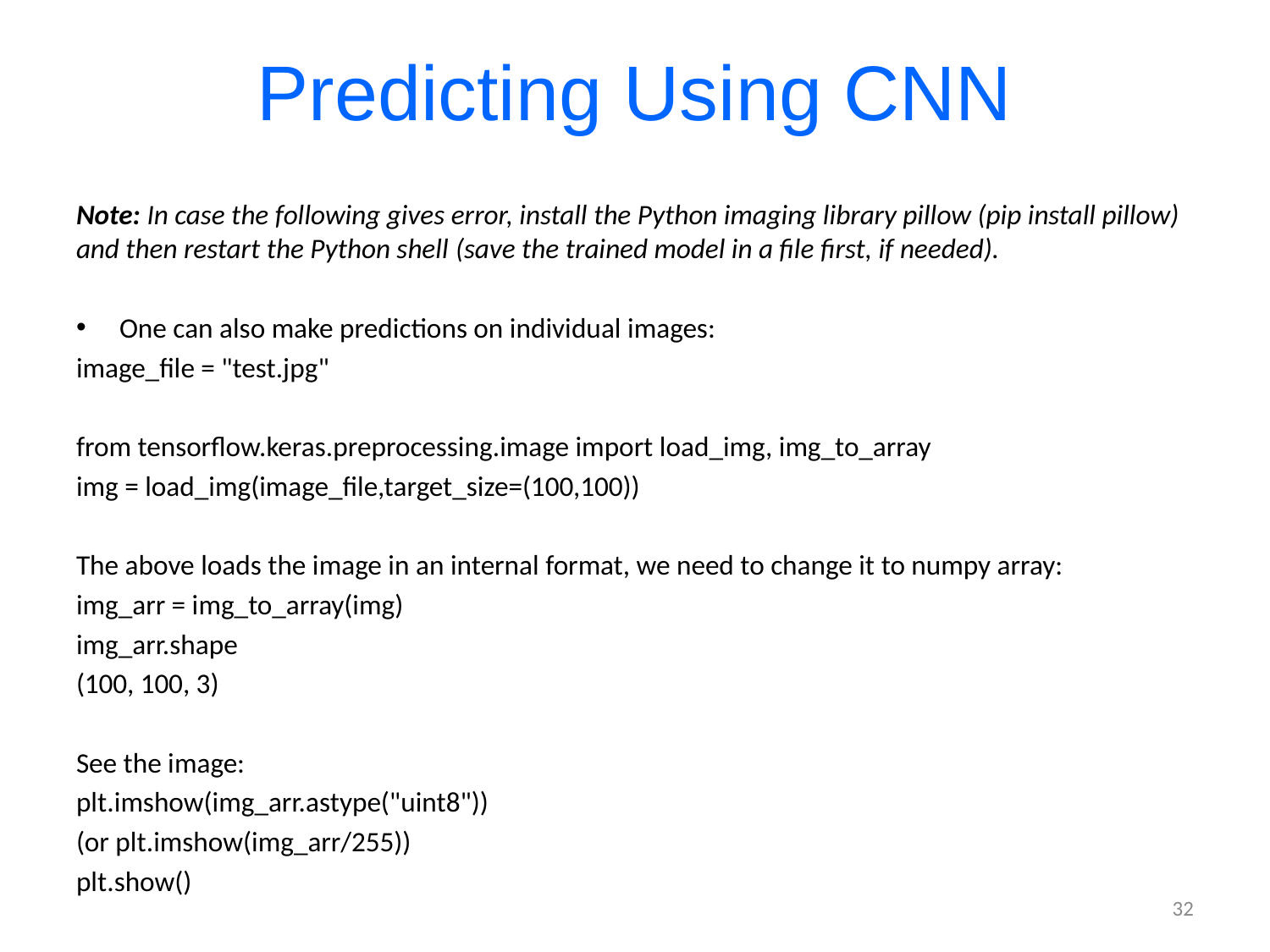

# Predicting Using CNN
Note: In case the following gives error, install the Python imaging library pillow (pip install pillow) and then restart the Python shell (save the trained model in a file first, if needed).

One can also make predictions on individual images:
image_file = "test.jpg"

from tensorflow.keras.preprocessing.image import load_img, img_to_array
img = load_img(image_file,target_size=(100,100))

The above loads the image in an internal format, we need to change it to numpy array:
img_arr = img_to_array(img)
img_arr.shape
(100, 100, 3)

See the image:
plt.imshow(img_arr.astype("uint8"))
(or plt.imshow(img_arr/255))
plt.show()

32